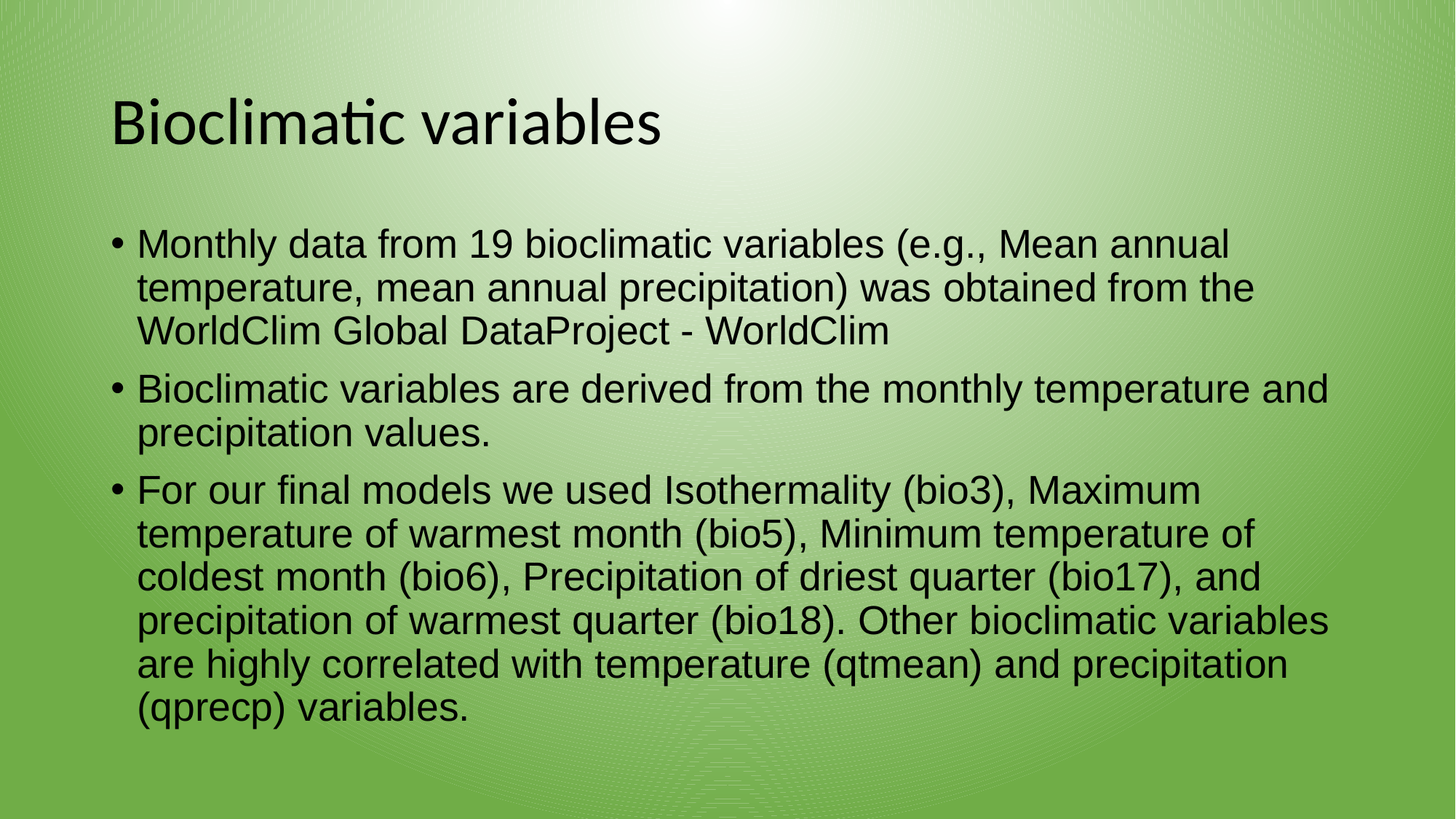

# Bioclimatic variables
Monthly data from 19 bioclimatic variables (e.g., Mean annual temperature, mean annual precipitation) was obtained from the WorldClim Global DataProject - WorldClim
Bioclimatic variables are derived from the monthly temperature and precipitation values.
For our final models we used Isothermality (bio3), Maximum temperature of warmest month (bio5), Minimum temperature of coldest month (bio6), Precipitation of driest quarter (bio17), and precipitation of warmest quarter (bio18). Other bioclimatic variables are highly correlated with temperature (qtmean) and precipitation (qprecp) variables.